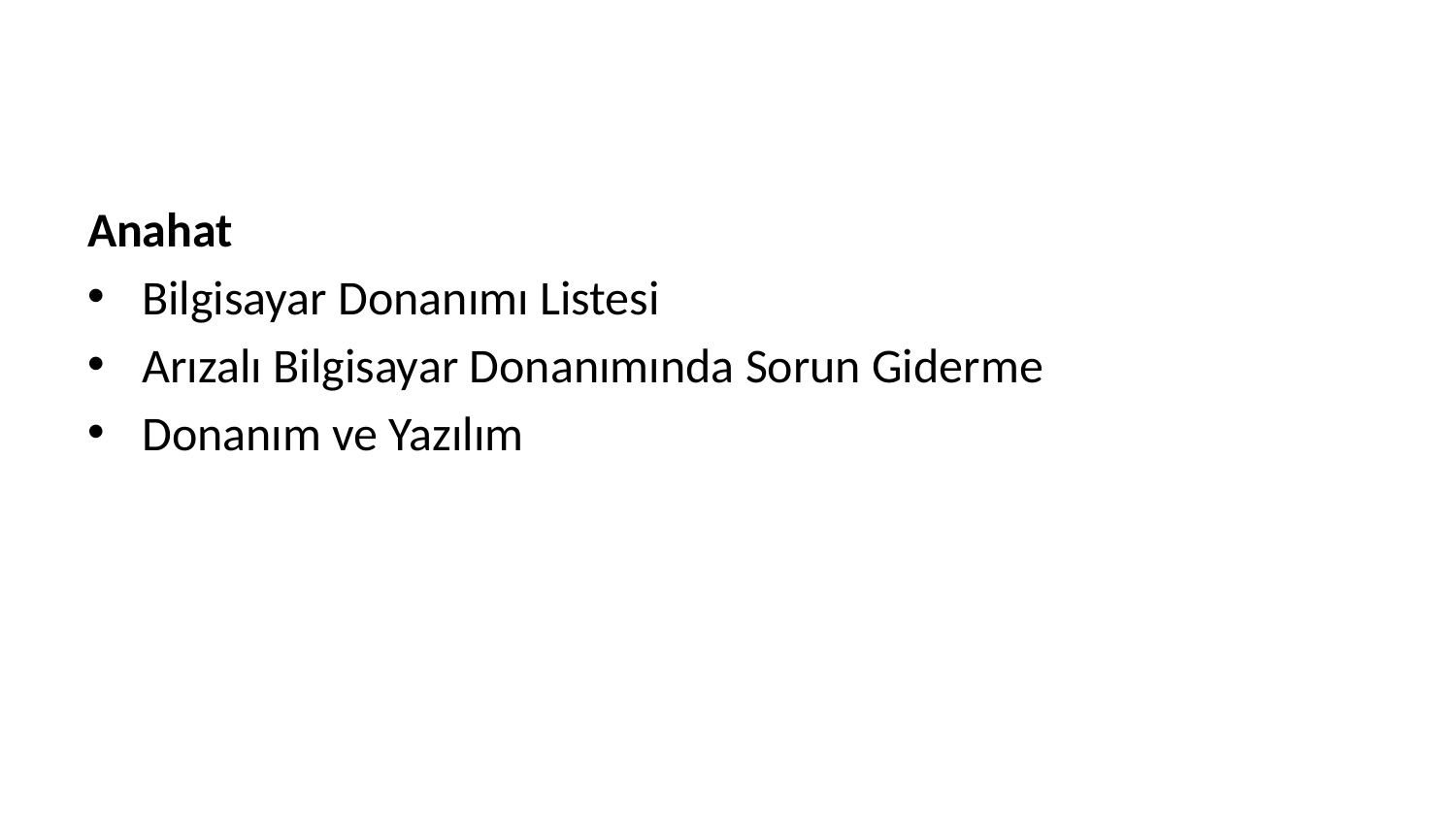

Anahat
Bilgisayar Donanımı Listesi
Arızalı Bilgisayar Donanımında Sorun Giderme
Donanım ve Yazılım